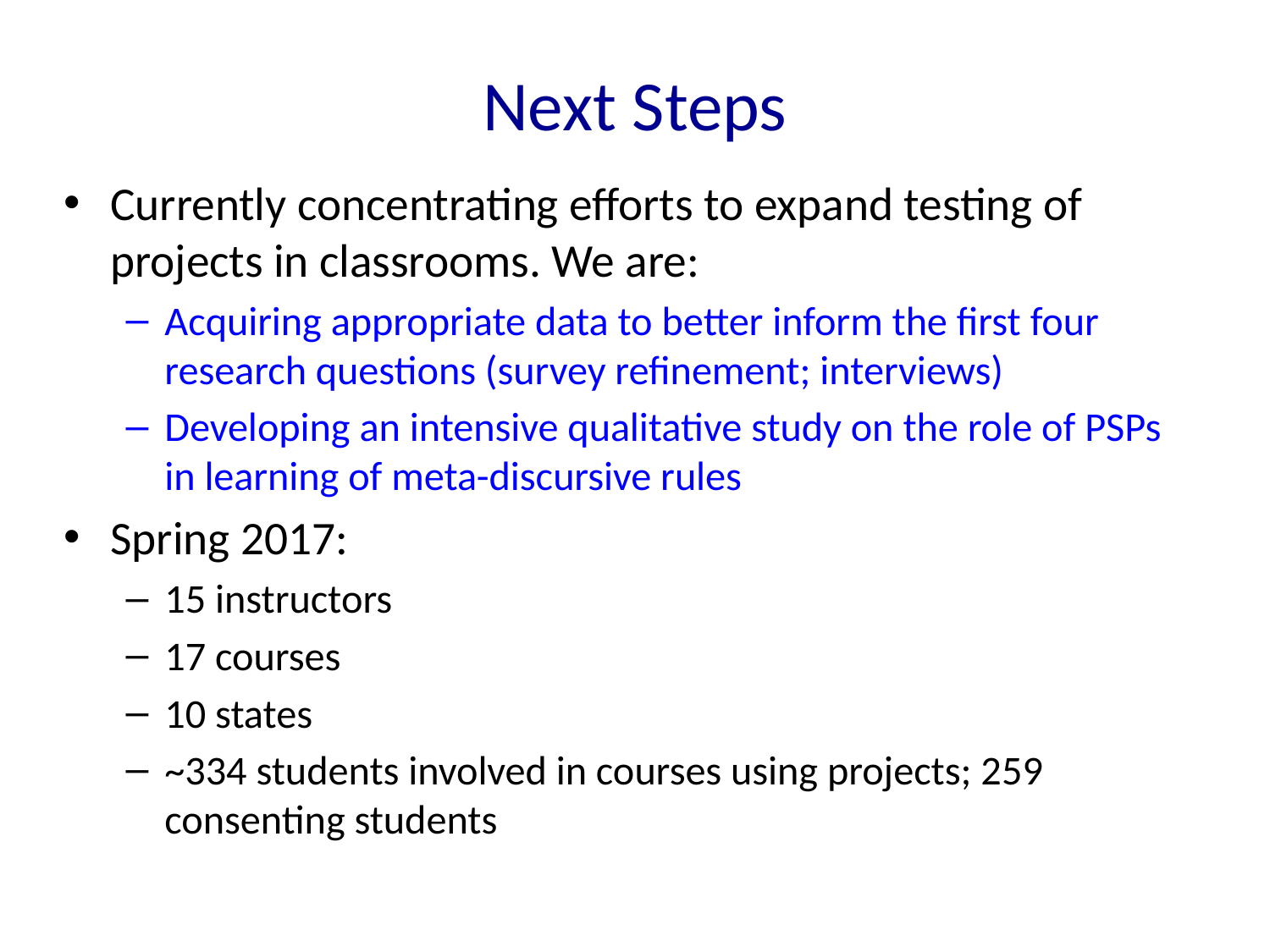

# Next Steps
Currently concentrating efforts to expand testing of projects in classrooms. We are:
Acquiring appropriate data to better inform the first four research questions (survey refinement; interviews)
Developing an intensive qualitative study on the role of PSPs in learning of meta-discursive rules
Spring 2017:
15 instructors
17 courses
10 states
~334 students involved in courses using projects; 259 consenting students